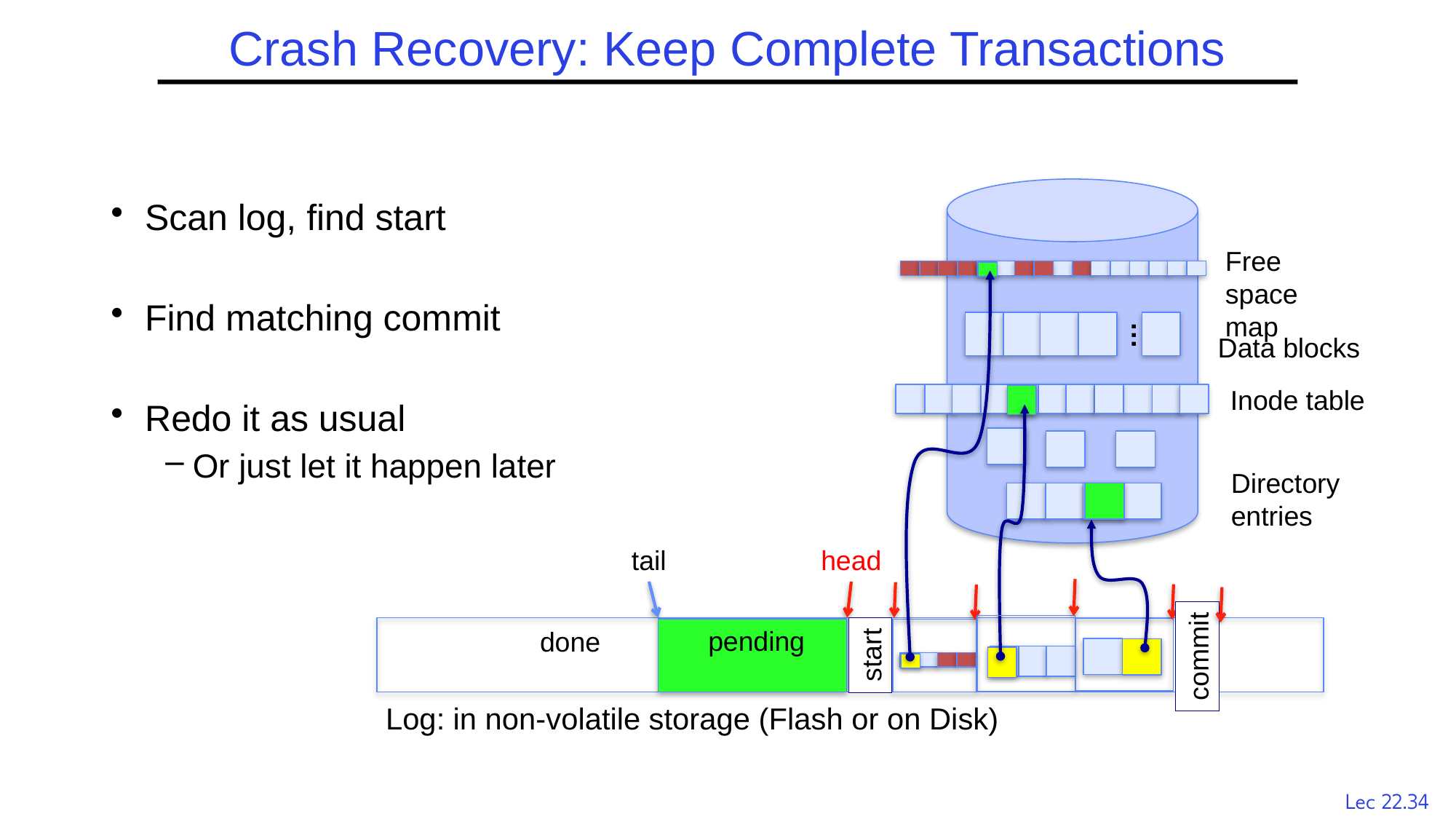

# Crash Recovery: Keep Complete Transactions

Scan log, find start

Find matching commit

Redo it as usual
Or just let it happen later

…

Free space map

Data blocks
Inode table

Directory
entries

tail
head
start
commit

pending
done
Log: in non-volatile storage (Flash or on Disk)